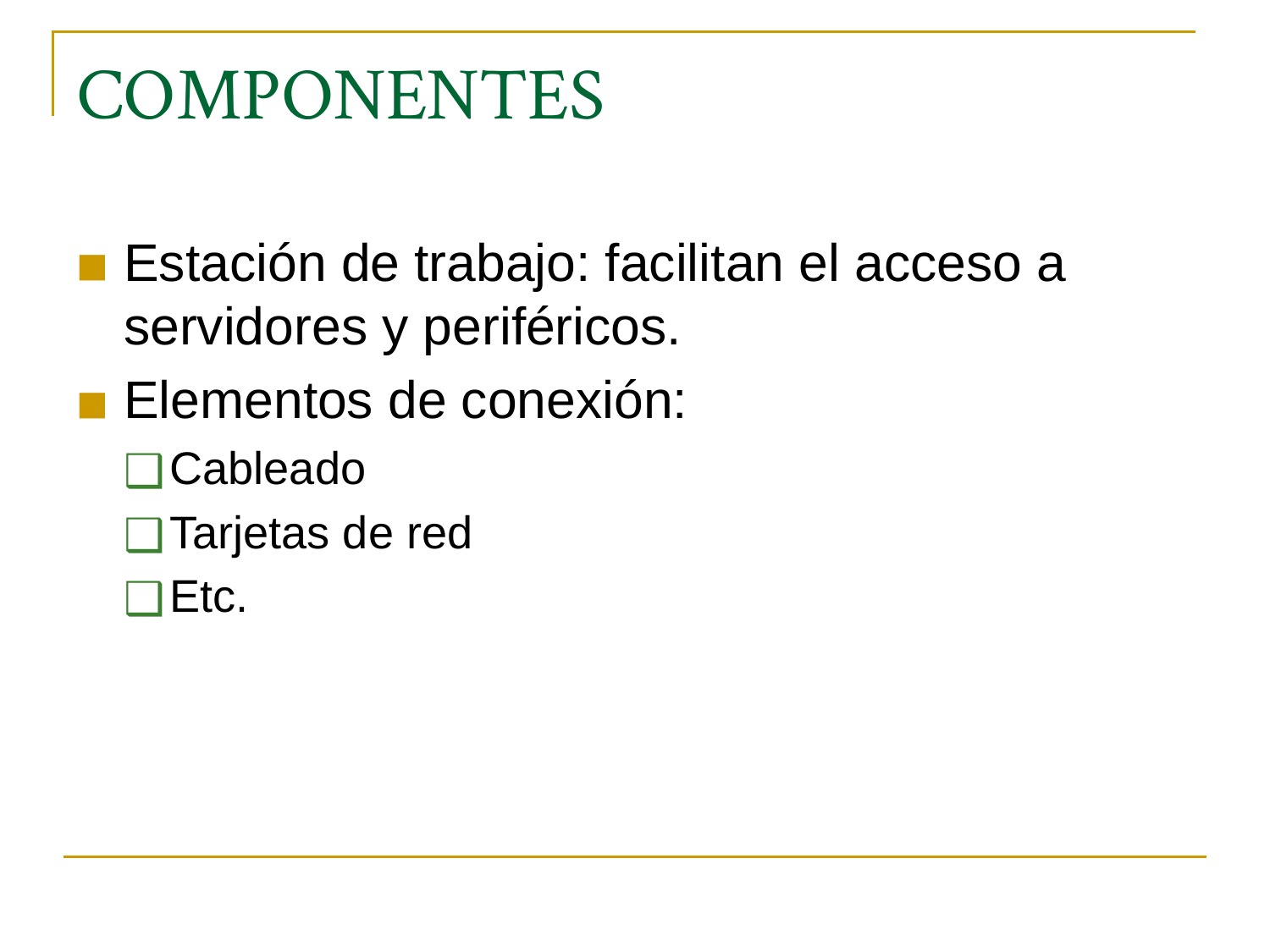

# COMPONENTES
Estación de trabajo: facilitan el acceso a servidores y periféricos.
Elementos de conexión:
Cableado
Tarjetas de red
Etc.